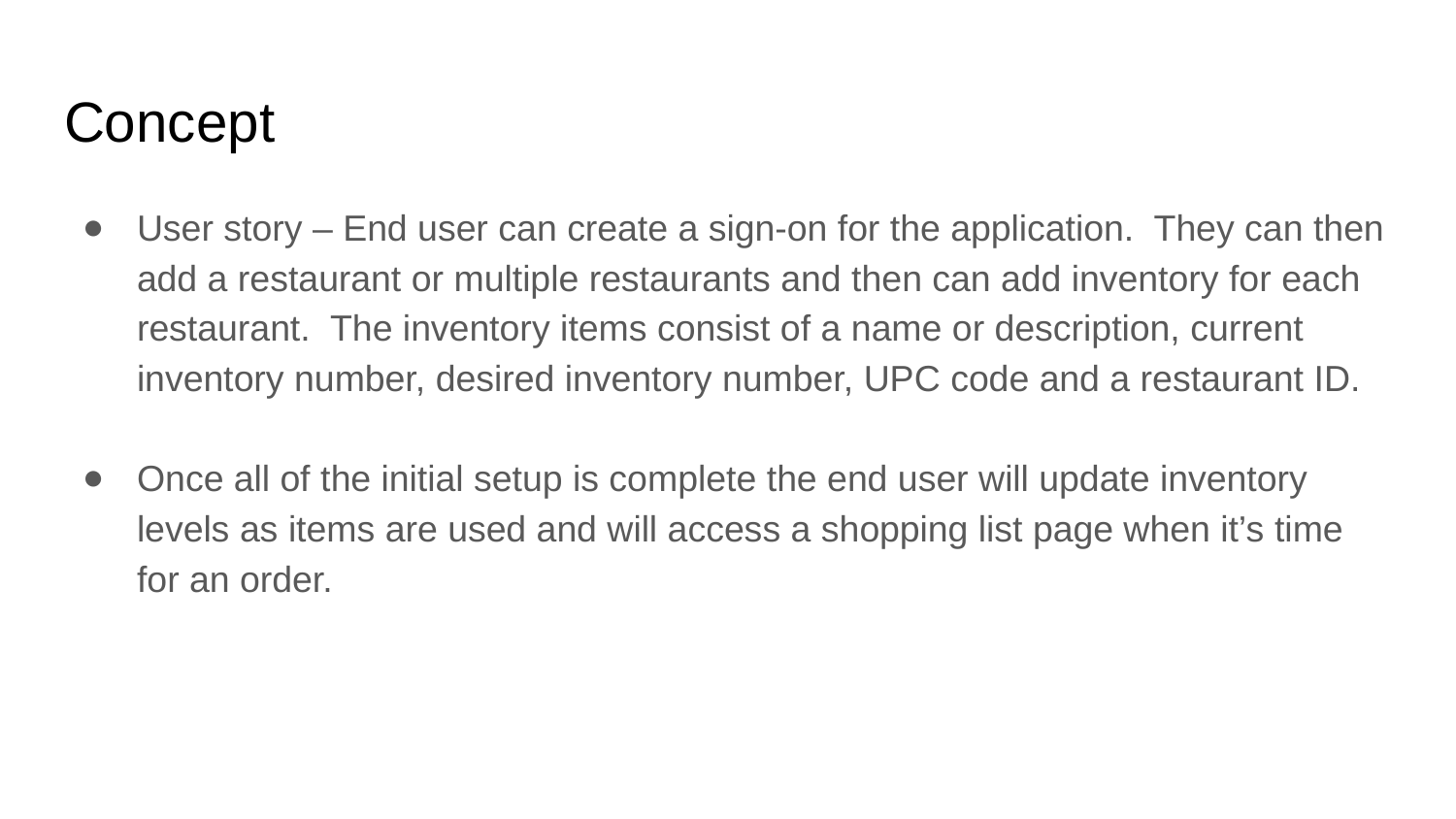

# Concept
User story – End user can create a sign-on for the application.  They can then add a restaurant or multiple restaurants and then can add inventory for each restaurant.  The inventory items consist of a name or description, current inventory number, desired inventory number, UPC code and a restaurant ID.

Once all of the initial setup is complete the end user will update inventory levels as items are used and will access a shopping list page when it’s time for an order.